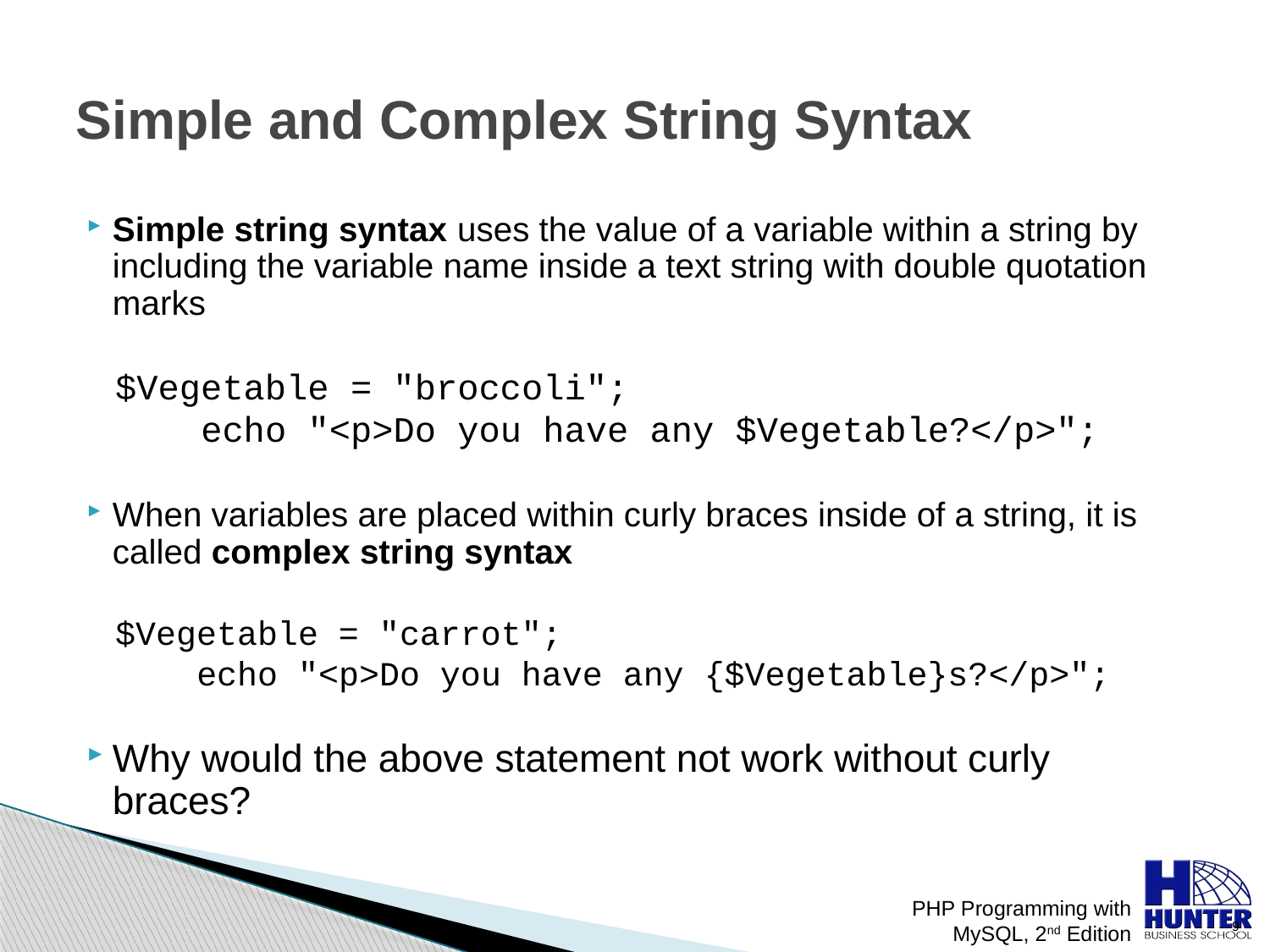

# Simple and Complex String Syntax
Simple string syntax uses the value of a variable within a string by including the variable name inside a text string with double quotation marks

$Vegetable = "broccoli";
    echo "<p>Do you have any $Vegetable?</p>";

When variables are placed within curly braces inside of a string, it is called complex string syntax

$Vegetable = "carrot";
    echo "<p>Do you have any {$Vegetable}s?</p>";

Why would the above statement not work without curly braces?
PHP Programming with MySQL, 2nd Edition
 9